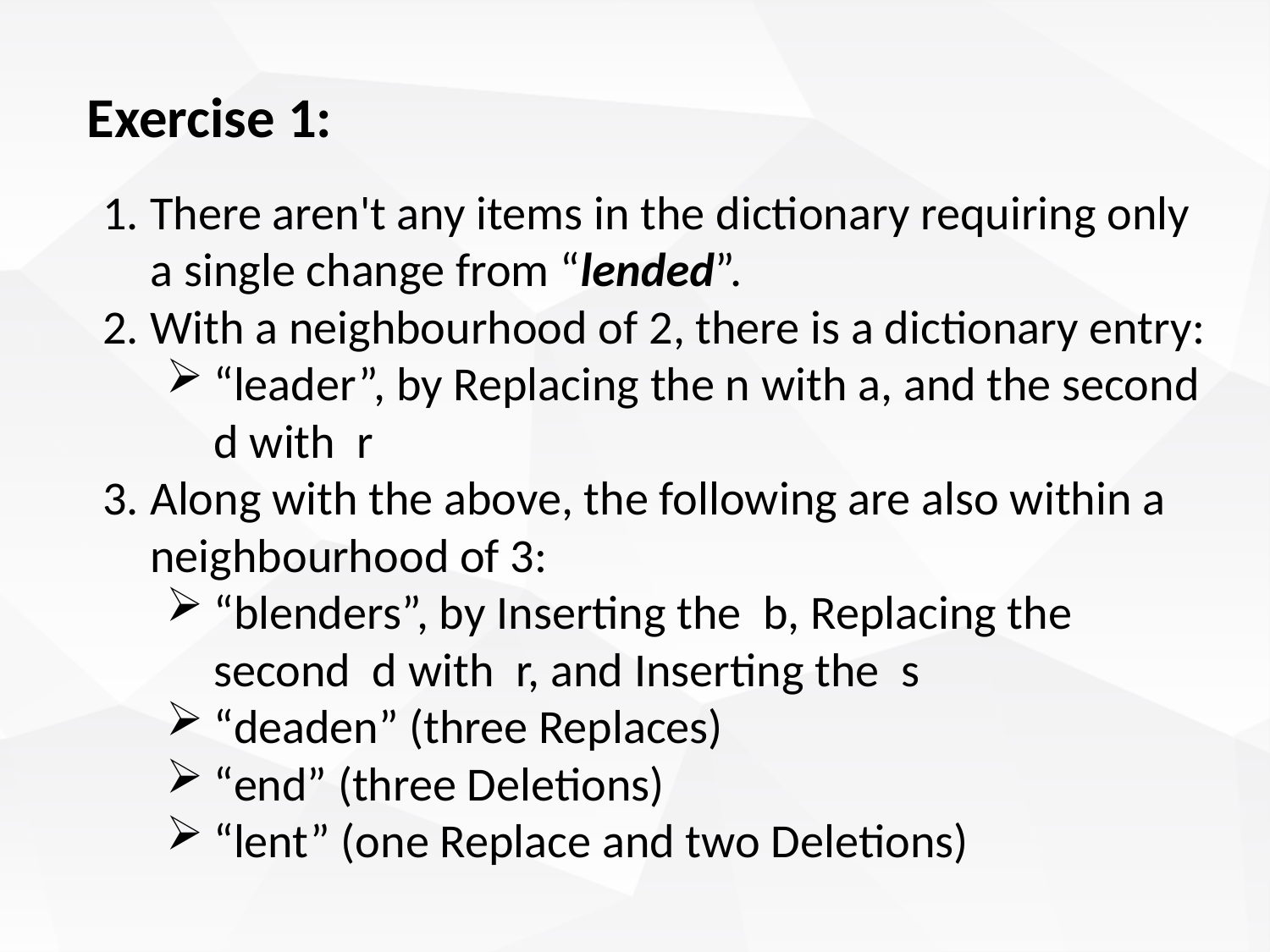

Exercise 1:

There aren't any items in the dictionary requiring only a single change from “lended”.
With a neighbourhood of 2, there is a dictionary entry:
“leader”, by Replacing the n with a, and the second d with  r
Along with the above, the following are also within a neighbourhood of 3:
“blenders”, by Inserting the  b, Replacing the second  d with  r, and Inserting the  s
“deaden” (three Replaces)
“end” (three Deletions)
“lent” (one Replace and two Deletions)